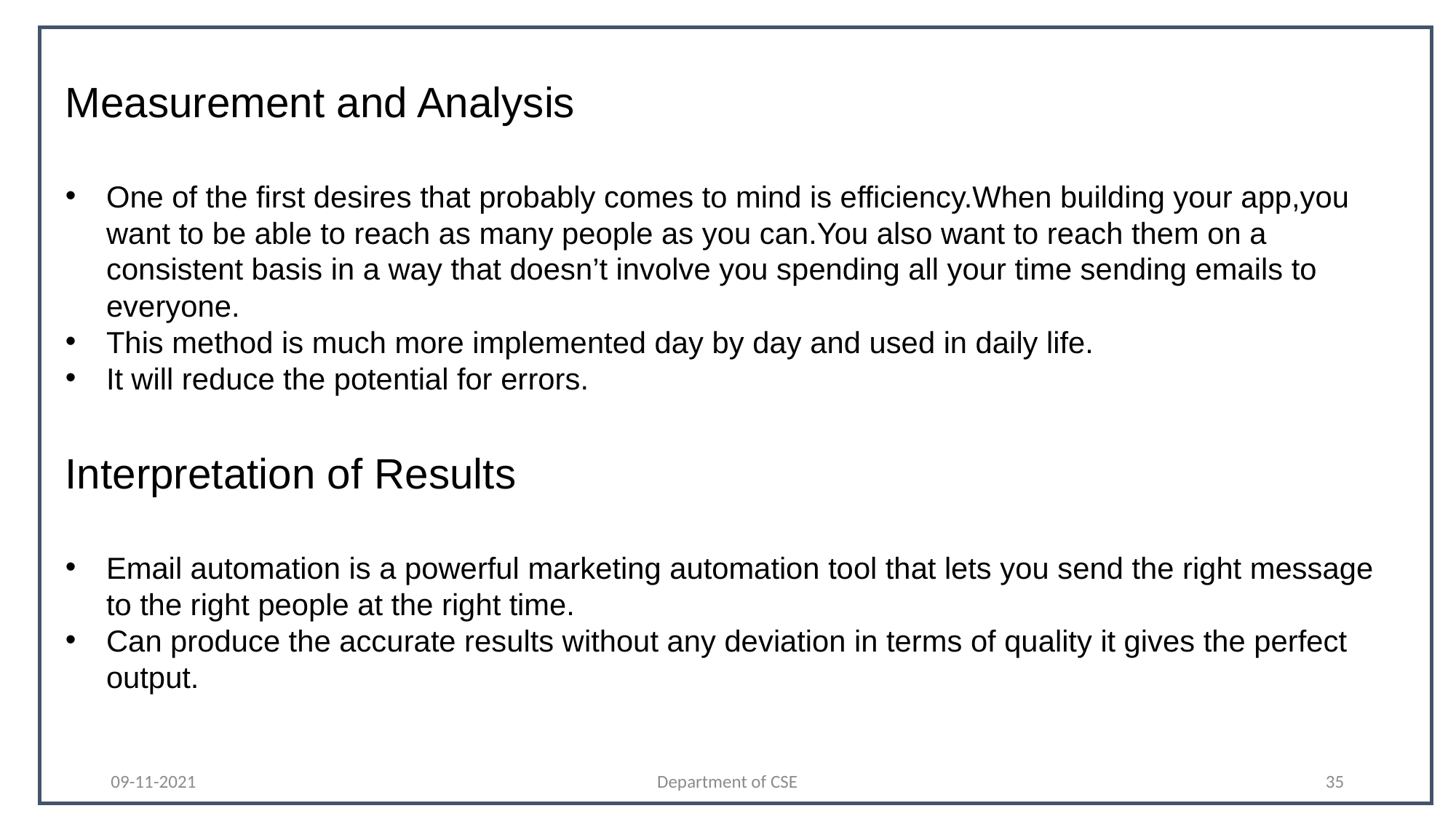

Measurement and Analysis

One of the first desires that probably comes to mind is efficiency.When building your app,you want to be able to reach as many people as you can.You also want to reach them on a consistent basis in a way that doesn’t involve you spending all your time sending emails to everyone.
This method is much more implemented day by day and used in daily life.
It will reduce the potential for errors.

Interpretation of Results

Email automation is a powerful marketing automation tool that lets you send the right message to the right people at the right time.
Can produce the accurate results without any deviation in terms of quality it gives the perfect output.
09-11-2021
Department of CSE
35